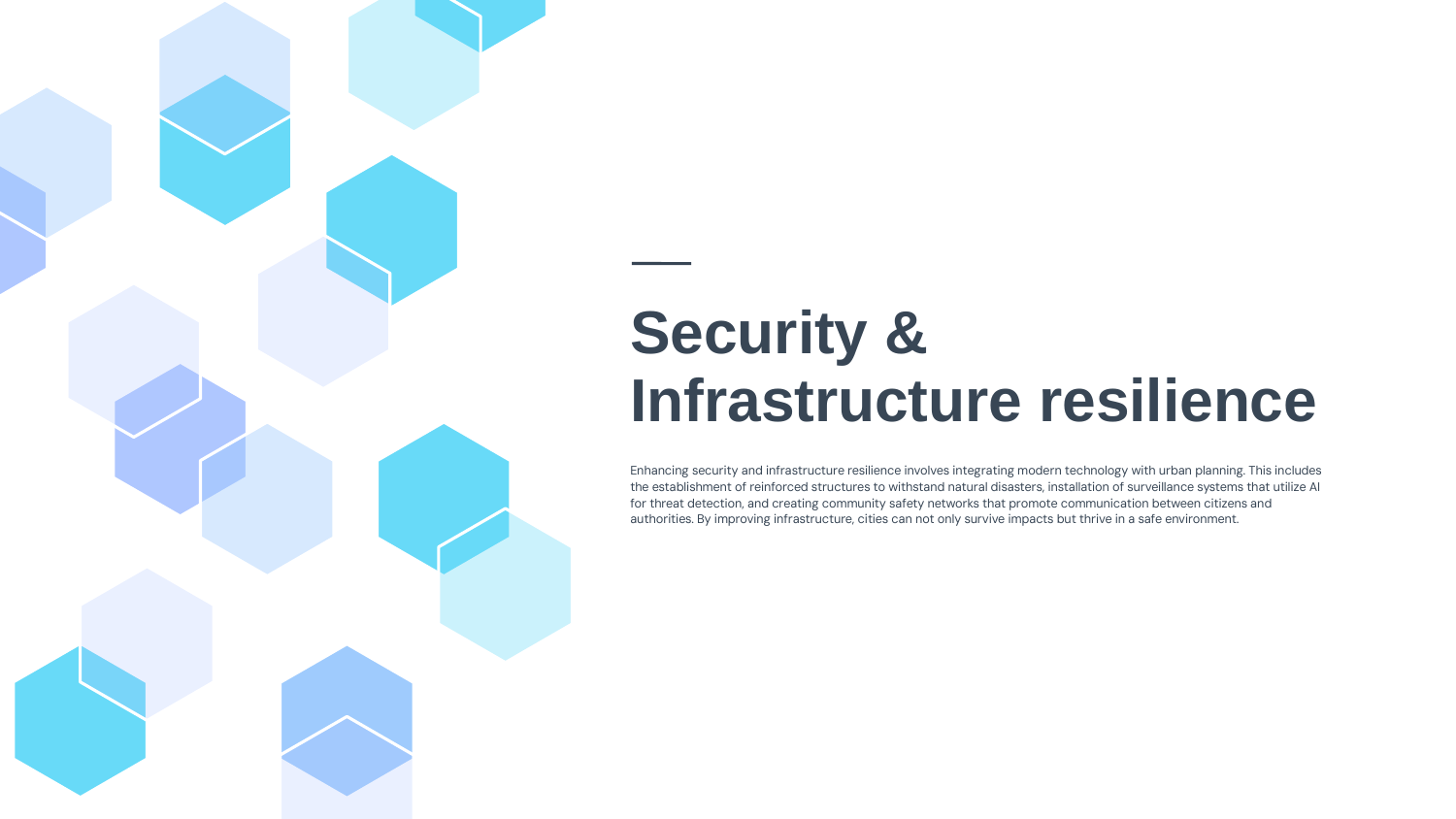

# Security & Infrastructure resilience
Enhancing security and infrastructure resilience involves integrating modern technology with urban planning. This includes the establishment of reinforced structures to withstand natural disasters, installation of surveillance systems that utilize AI for threat detection, and creating community safety networks that promote communication between citizens and authorities. By improving infrastructure, cities can not only survive impacts but thrive in a safe environment.